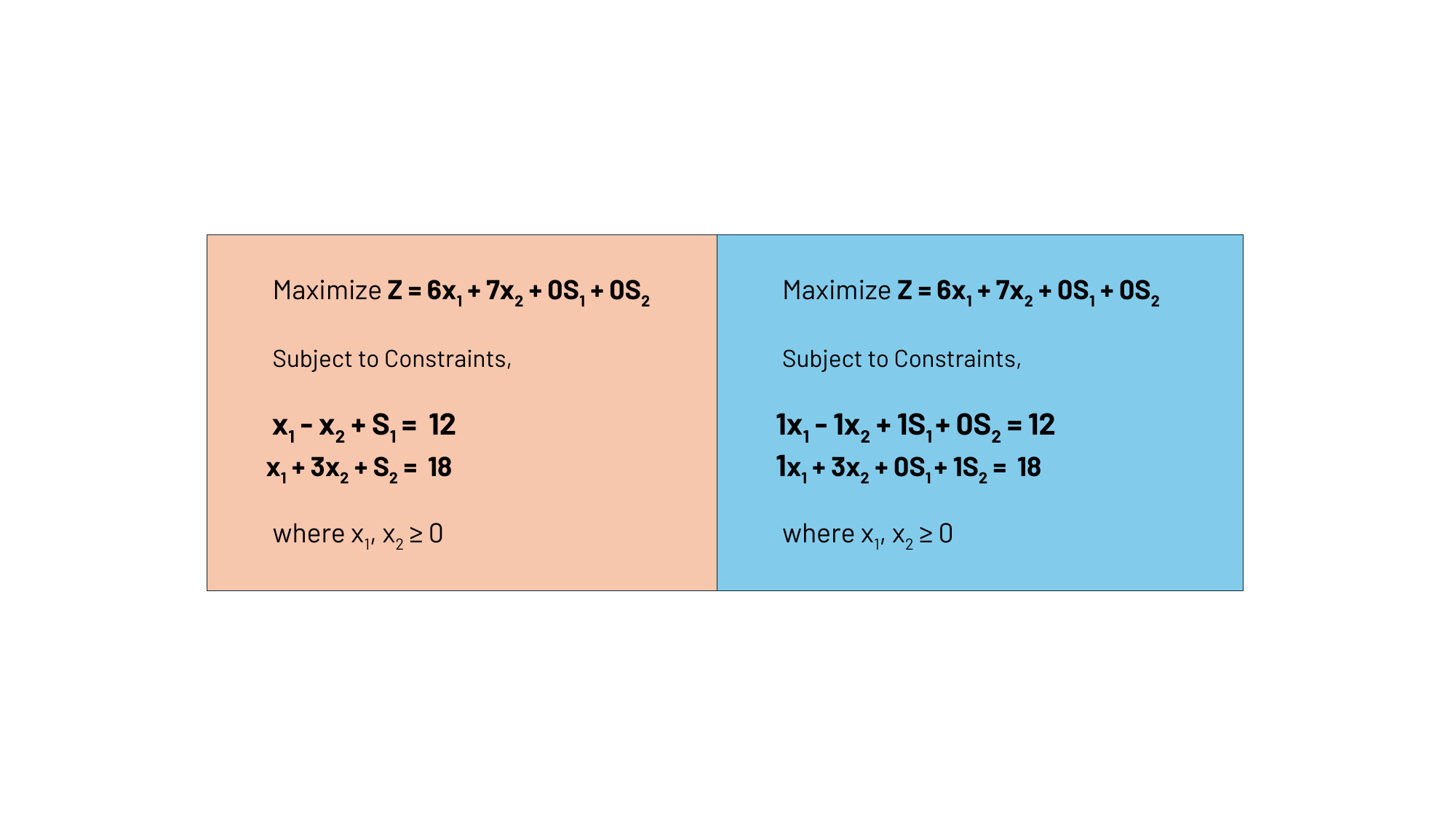

Maximize Z = 6x1 + 7x2 + 0S1 + 0S2

Subject to Constraints,

         x1 - x2 + S1 =  12
        x1 + 3x2 + S2 =  18

where x1, x2 ≥ 0

Maximize Z = 6x1 + 7x2 + 0S1 + 0S2

Subject to Constraints,

        1x1 - 1x2 + 1S1 + 0S2 = 12
        1x1 + 3x2 + 0S1 + 1S2 =  18

where x1, x2 ≥ 0